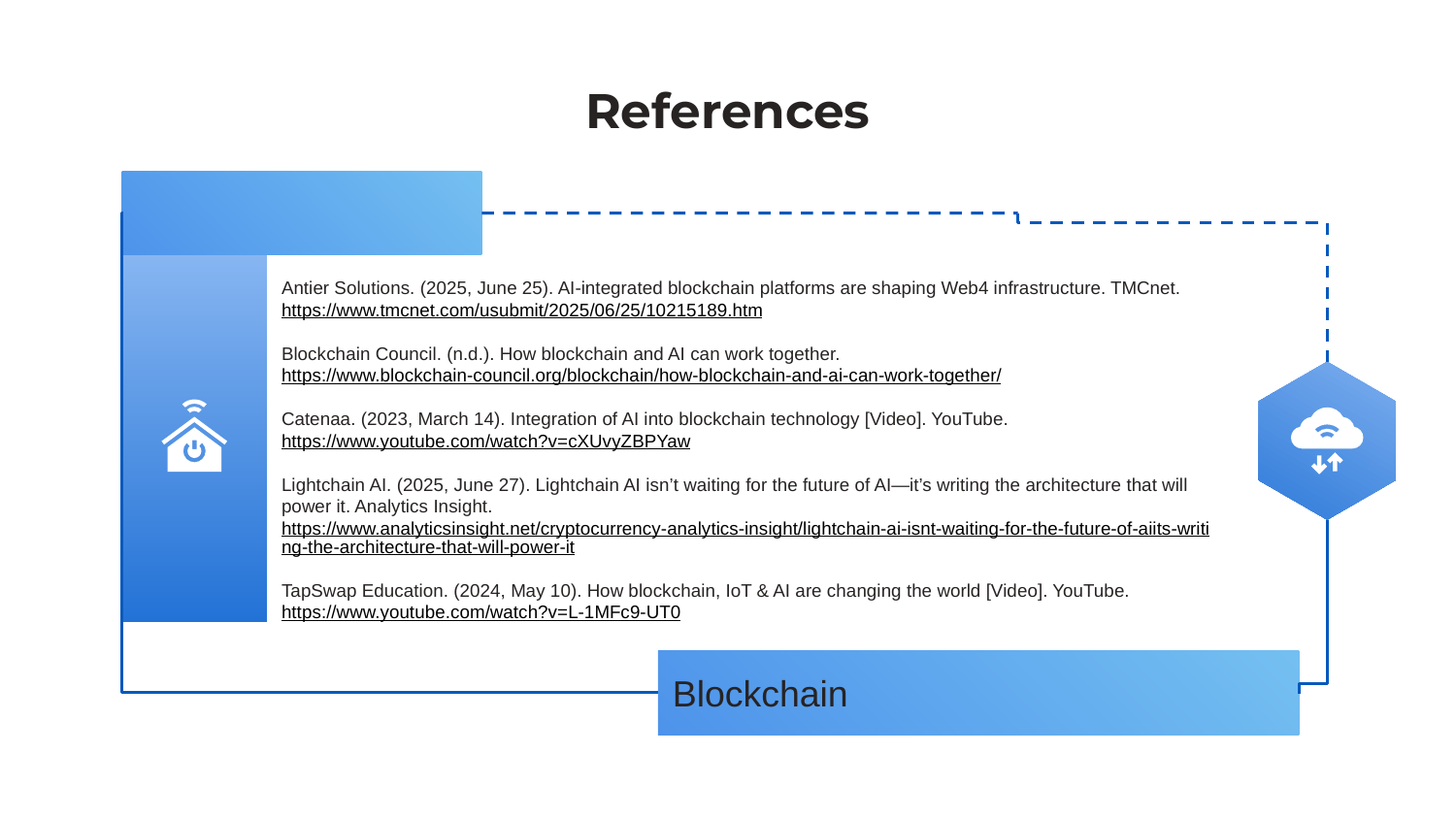

# References

Antier Solutions. (2025, June 25). AI-integrated blockchain platforms are shaping Web4 infrastructure. TMCnet. https://www.tmcnet.com/usubmit/2025/06/25/10215189.htm

Blockchain Council. (n.d.). How blockchain and AI can work together. https://www.blockchain-council.org/blockchain/how-blockchain-and-ai-can-work-together/

Catenaa. (2023, March 14). Integration of AI into blockchain technology [Video]. YouTube. https://www.youtube.com/watch?v=cXUvyZBPYaw

Lightchain AI. (2025, June 27). Lightchain AI isn’t waiting for the future of AI—it’s writing the architecture that will power it. Analytics Insight. https://www.analyticsinsight.net/cryptocurrency-analytics-insight/lightchain-ai-isnt-waiting-for-the-future-of-aiits-writing-the-architecture-that-will-power-it

TapSwap Education. (2024, May 10). How blockchain, IoT & AI are changing the world [Video]. YouTube. https://www.youtube.com/watch?v=L-1MFc9-UT0

Blockchain